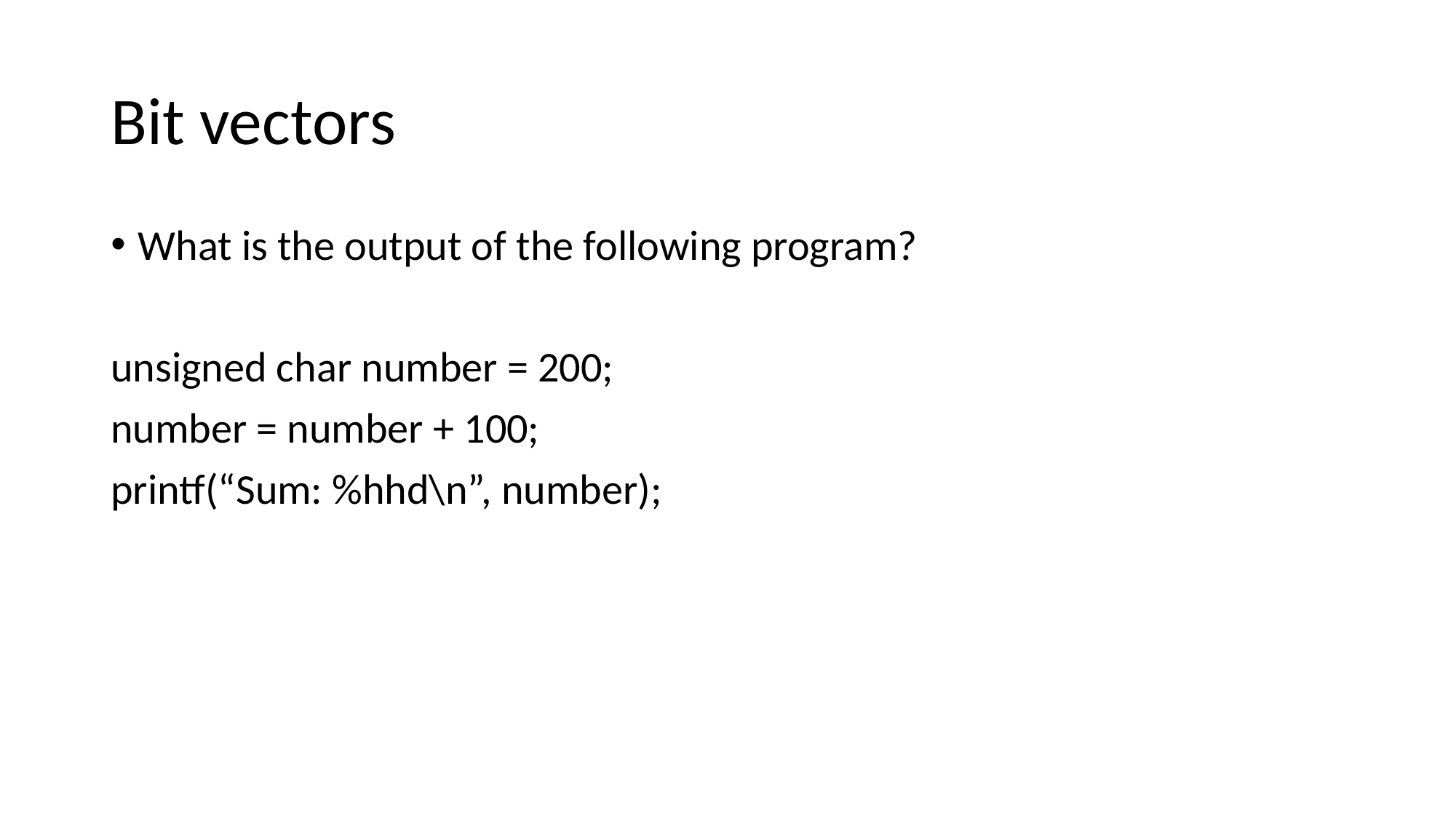

# Bit vectors
What is the output of the following program?

unsigned char number = 200;
number = number + 100;
printf(“Sum: %hhd\n”, number);